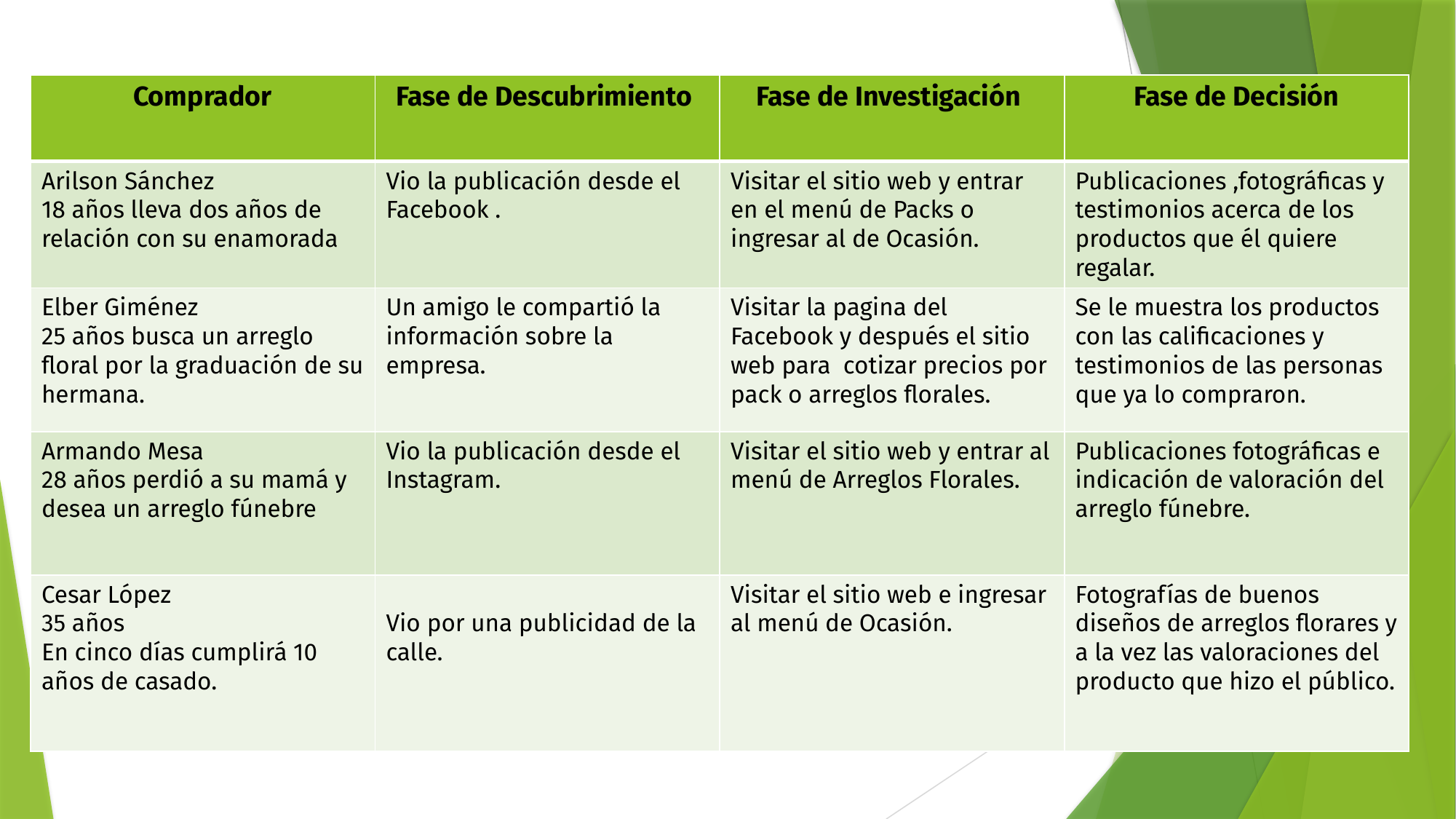

| Comprador | Fase de Descubrimiento | Fase de Investigación | Fase de Decisión |
| --- | --- | --- | --- |
| Arilson Sánchez 18 años lleva dos años de relación con su enamorada | Vio la publicación desde el Facebook . | Visitar el sitio web y entrar en el menú de Packs o ingresar al de Ocasión. | Publicaciones ,fotográficas y testimonios acerca de los productos que él quiere regalar. |
| Elber Giménez 25 años busca un arreglo floral por la graduación de su hermana. | Un amigo le compartió la información sobre la empresa. | Visitar la pagina del Facebook y después el sitio web para cotizar precios por pack o arreglos florales. | Se le muestra los productos con las calificaciones y testimonios de las personas que ya lo compraron. |
| Armando Mesa 28 años perdió a su mamá y desea un arreglo fúnebre | Vio la publicación desde el Instagram. | Visitar el sitio web y entrar al menú de Arreglos Florales. | Publicaciones fotográficas e indicación de valoración del arreglo fúnebre. |
| Cesar López 35 años En cinco días cumplirá 10 años de casado. | Vio por una publicidad de la calle. | Visitar el sitio web e ingresar al menú de Ocasión. | Fotografías de buenos diseños de arreglos florares y a la vez las valoraciones del producto que hizo el público. |